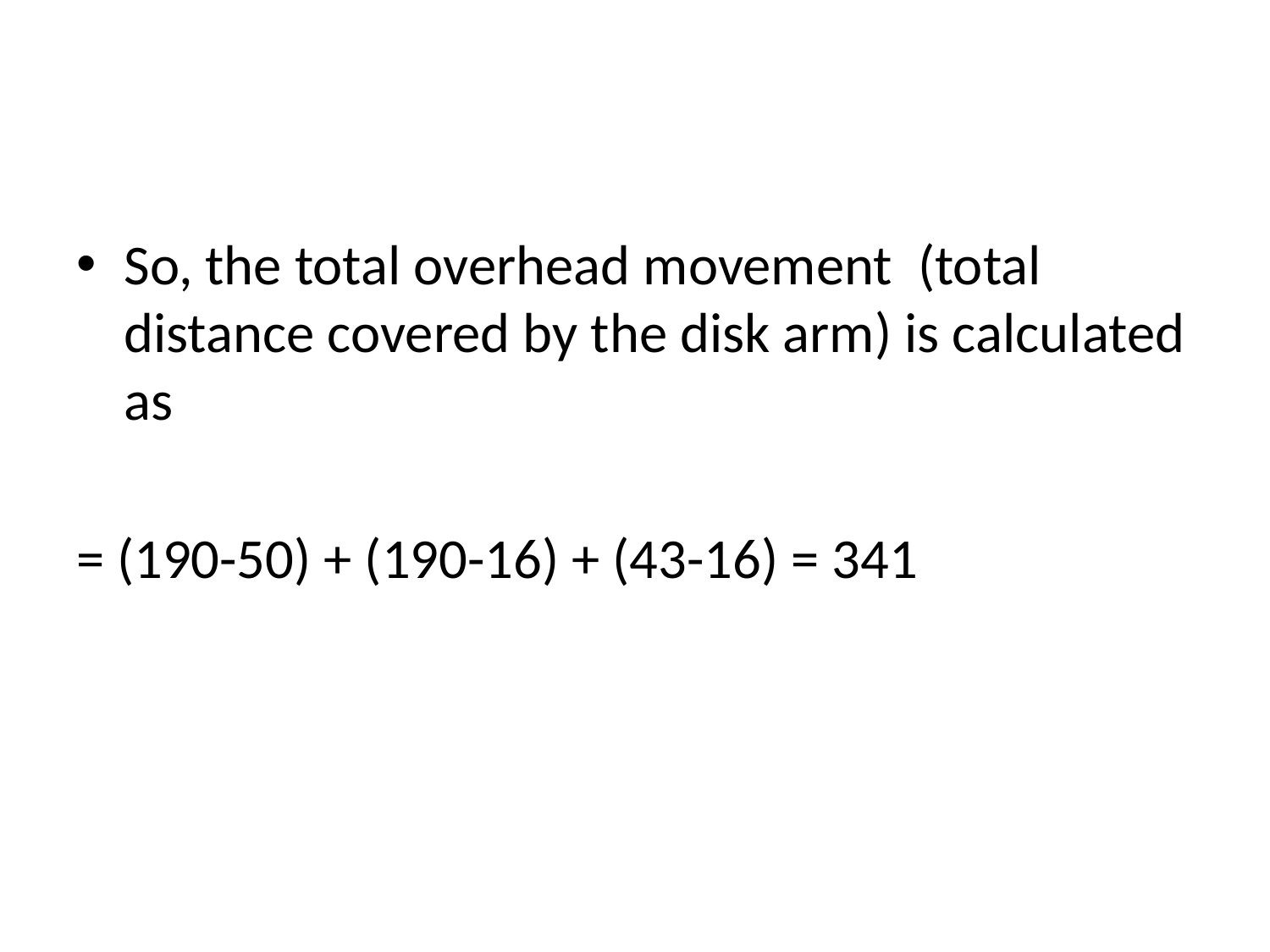

#
So, the total overhead movement  (total distance covered by the disk arm) is calculated as

= (190-50) + (190-16) + (43-16) = 341